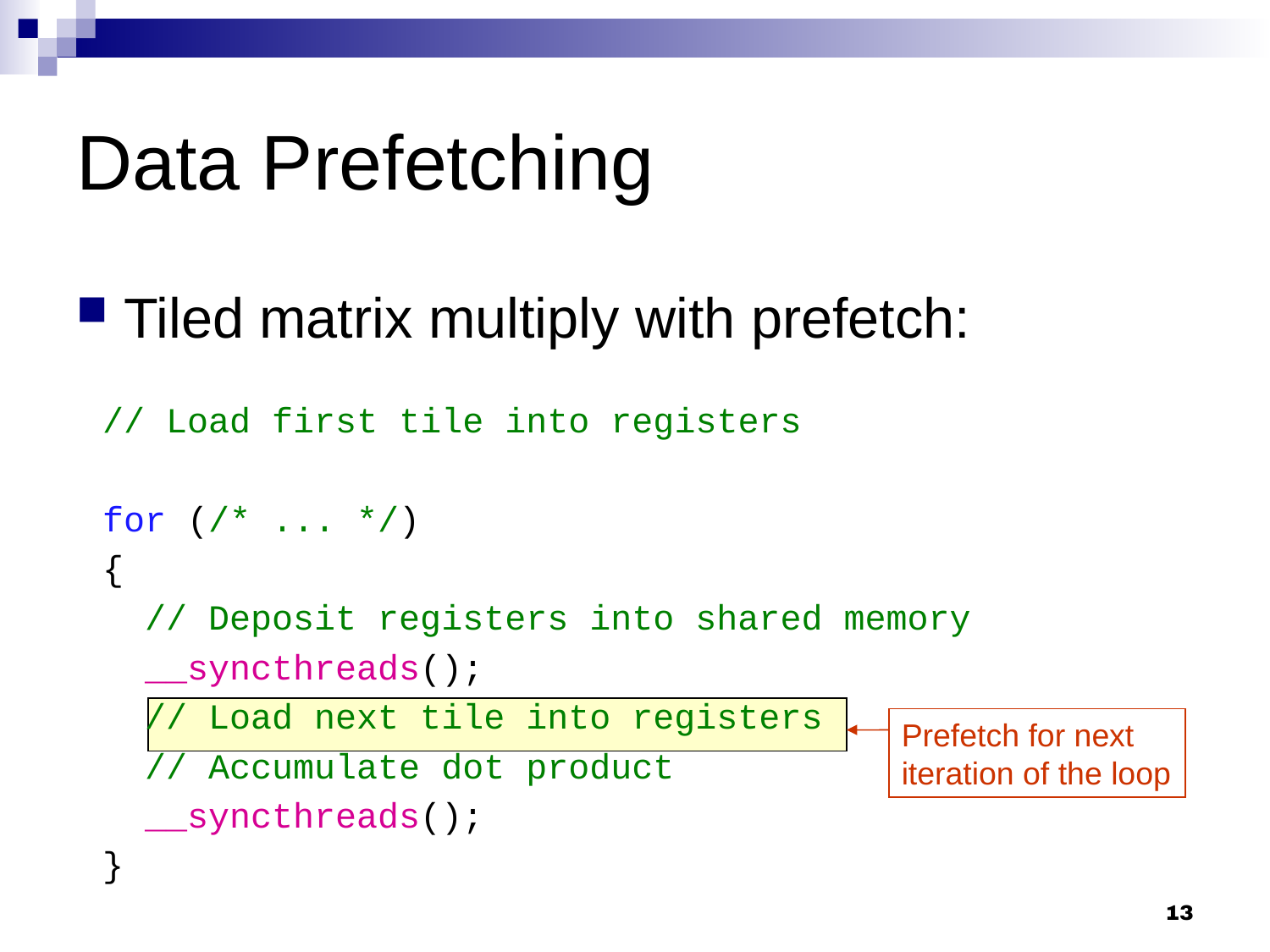

# Data Prefetching
Tiled matrix multiply with prefetch:
// Load first tile into registers

for (/* ... */)
{
  // Deposit registers into shared memory
  __syncthreads();
  // Load next tile into registers
  // Accumulate dot product
  __syncthreads();
}

Prefetch for next iteration of the loop

13